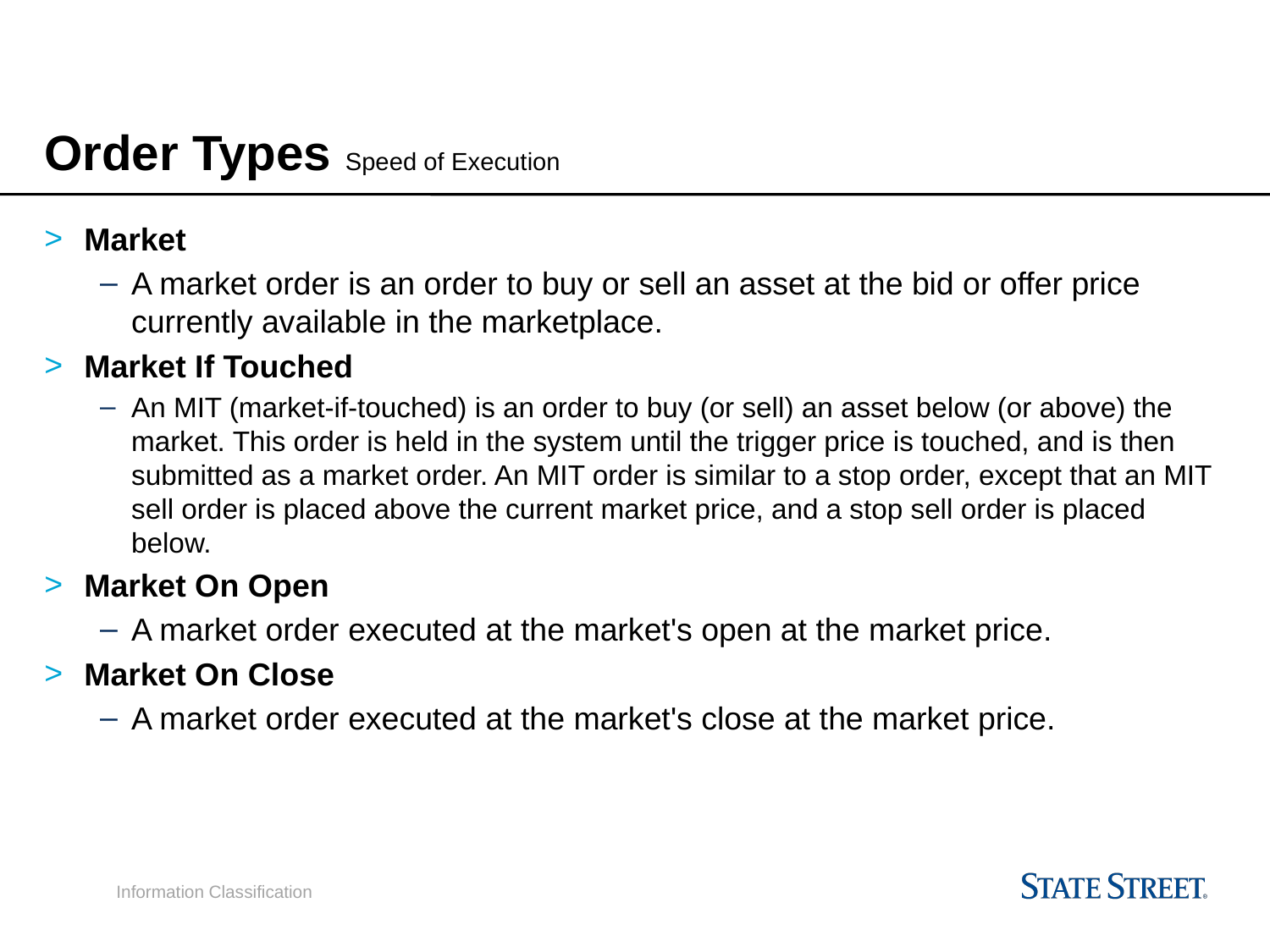

Order Types Speed of Execution

Market
A market order is an order to buy or sell an asset at the bid or offer price currently available in the marketplace.
Market If Touched
An MIT (market-if-touched) is an order to buy (or sell) an asset below (or above) the market. This order is held in the system until the trigger price is touched, and is then submitted as a market order. An MIT order is similar to a stop order, except that an MIT sell order is placed above the current market price, and a stop sell order is placed below.
Market On Open
A market order executed at the market's open at the market price.
Market On Close
A market order executed at the market's close at the market price.